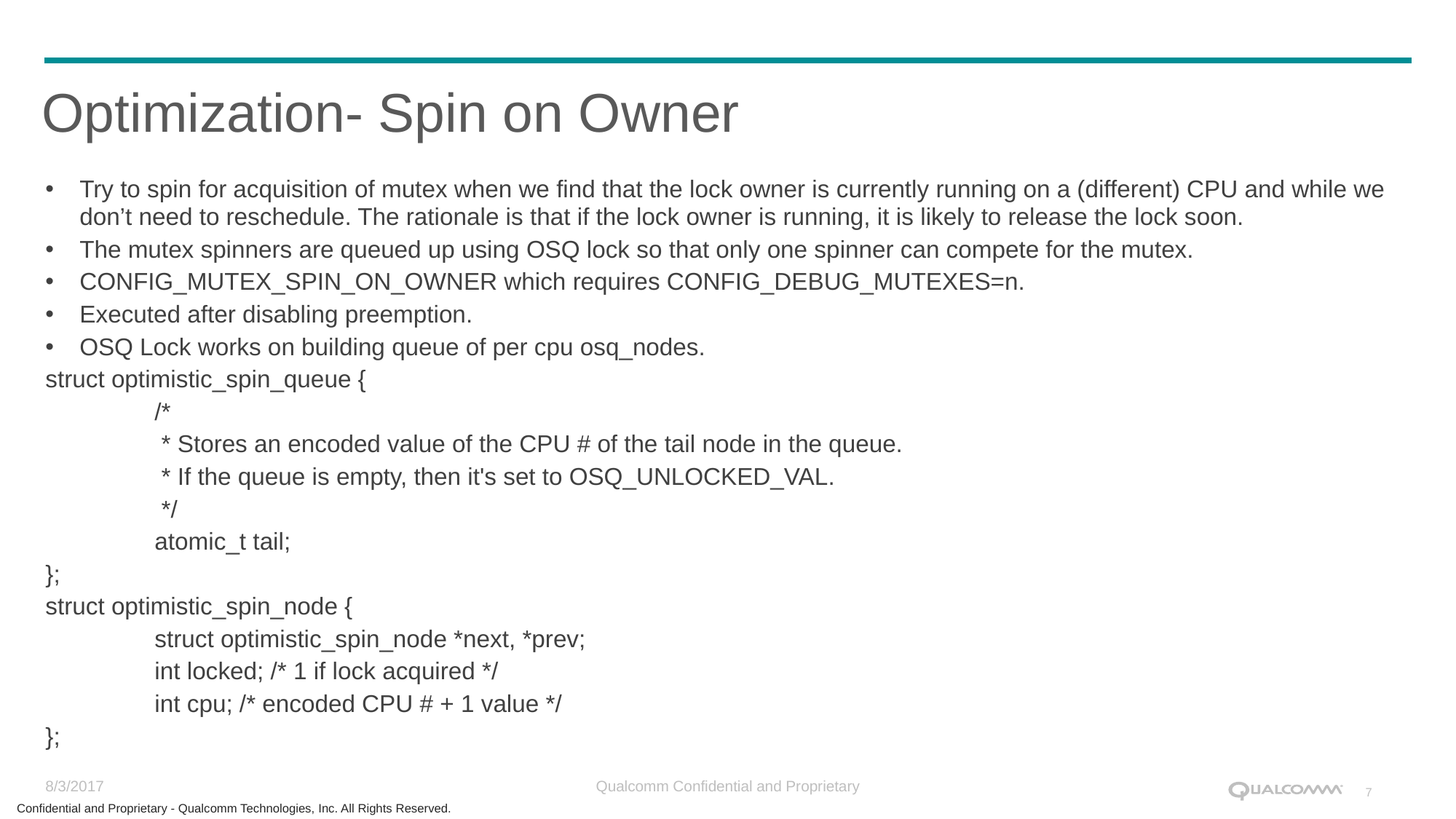

# Optimization- Spin on Owner
Try to spin for acquisition of mutex when we find that the lock owner is currently running on a (different) CPU and while we don’t need to reschedule. The rationale is that if the lock owner is running, it is likely to release the lock soon.
The mutex spinners are queued up using OSQ lock so that only one spinner can compete for the mutex.
CONFIG_MUTEX_SPIN_ON_OWNER which requires CONFIG_DEBUG_MUTEXES=n.
Executed after disabling preemption.
OSQ Lock works on building queue of per cpu osq_nodes.
struct optimistic_spin_queue {
	/*
	 * Stores an encoded value of the CPU # of the tail node in the queue.
	 * If the queue is empty, then it's set to OSQ_UNLOCKED_VAL.
	 */
	atomic_t tail;
};
struct optimistic_spin_node {
	struct optimistic_spin_node *next, *prev;
	int locked; /* 1 if lock acquired */
	int cpu; /* encoded CPU # + 1 value */
};